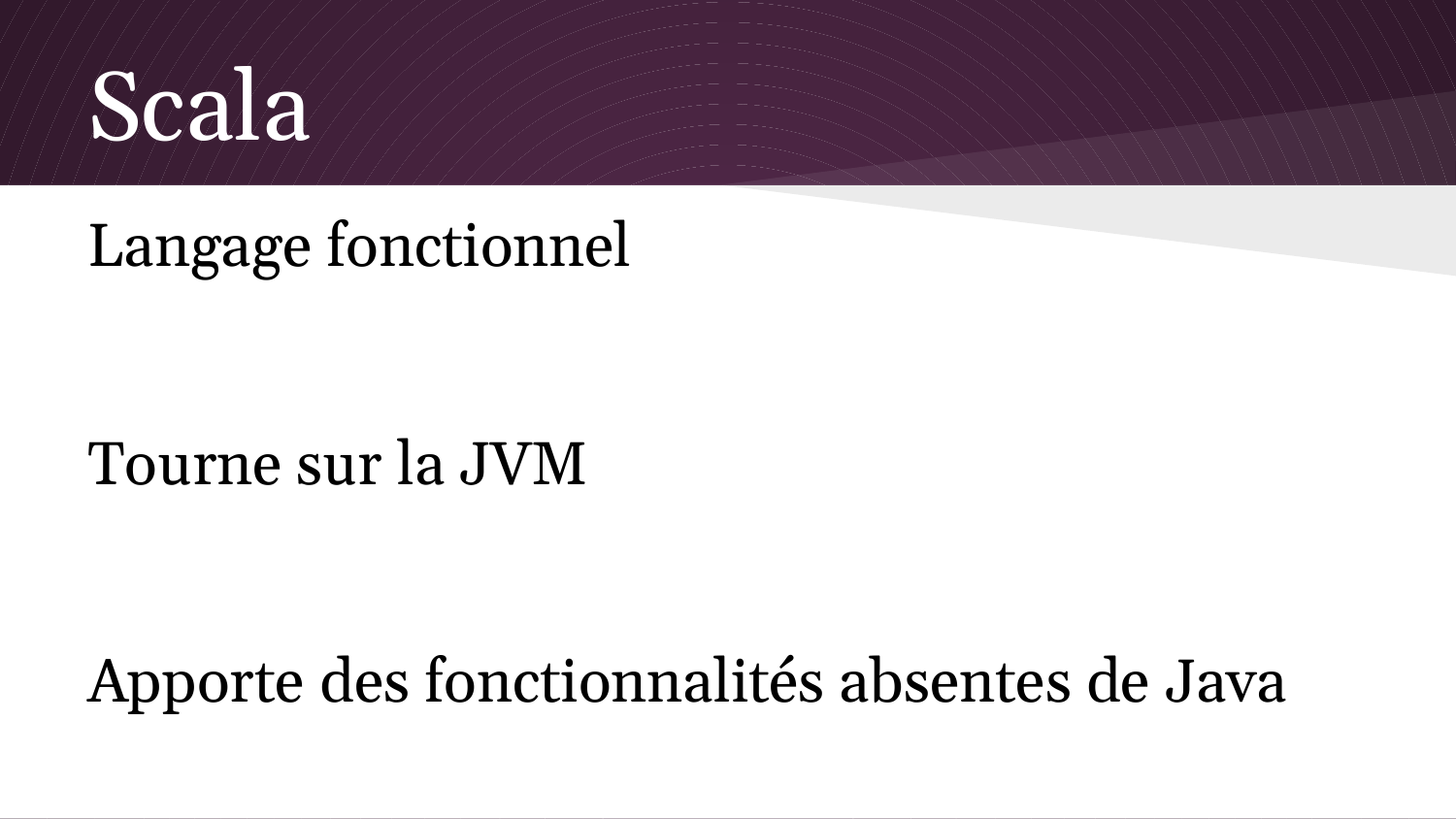

# Scala
Langage fonctionnel

Tourne sur la JVM

Apporte des fonctionnalités absentes de Java